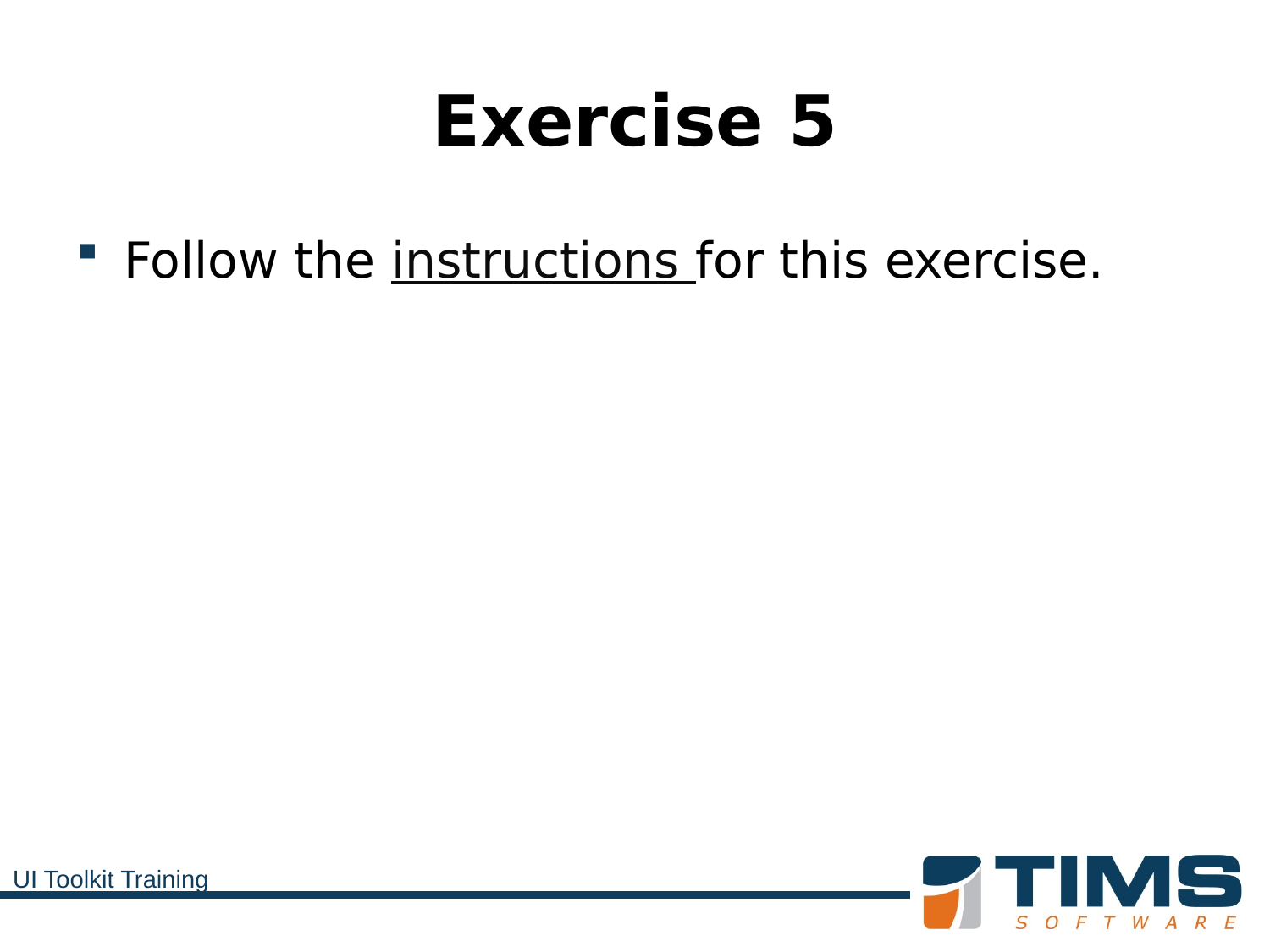

# Exercise 5
Follow the instructions for this exercise.
UI Toolkit Training